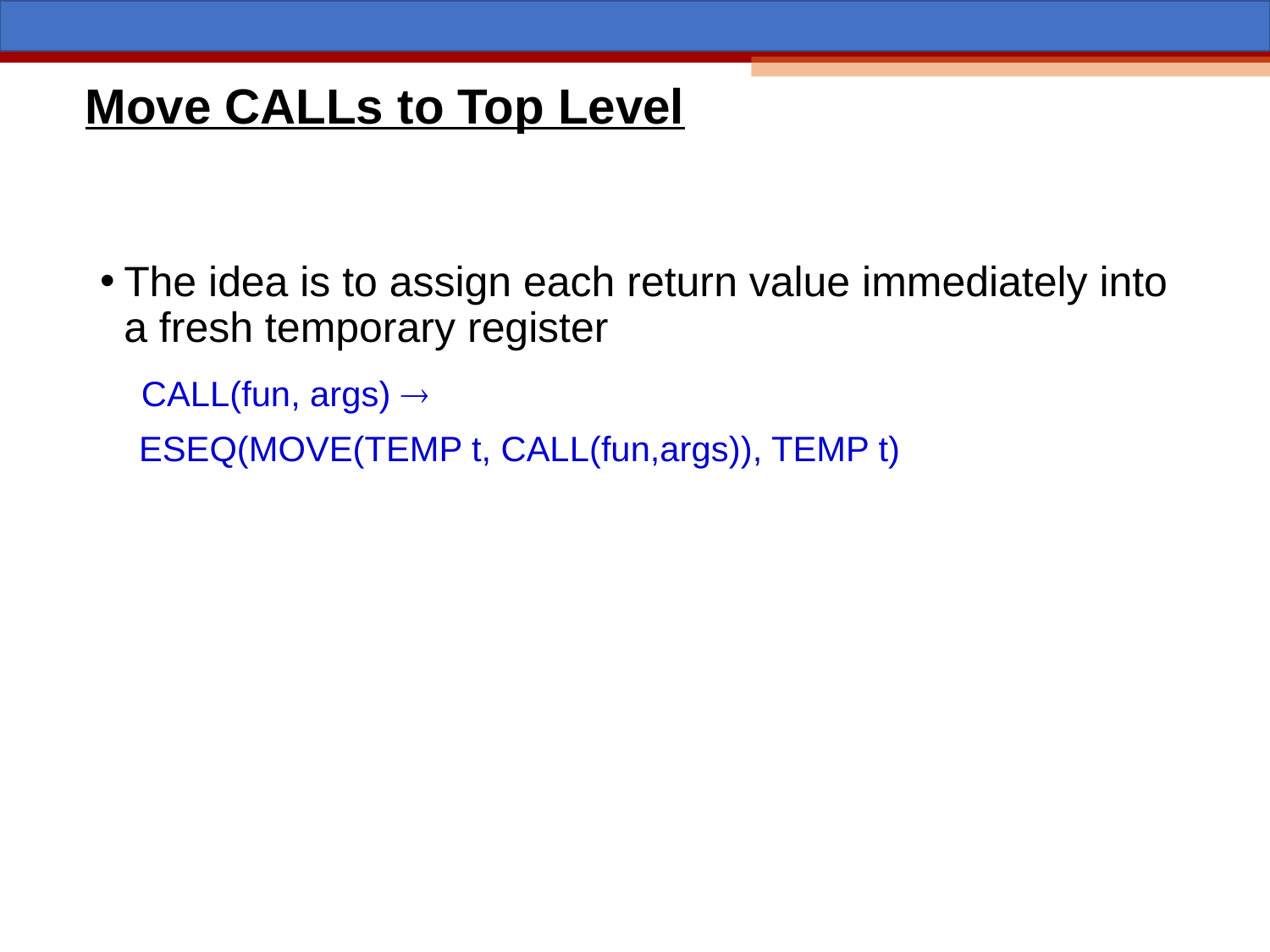

# Move CALLs to Top Level
The idea is to assign each return value immediately into a fresh temporary register
   CALL(fun, args) →
    ESEQ(MOVE(TEMP t, CALL(fun,args)), TEMP t)